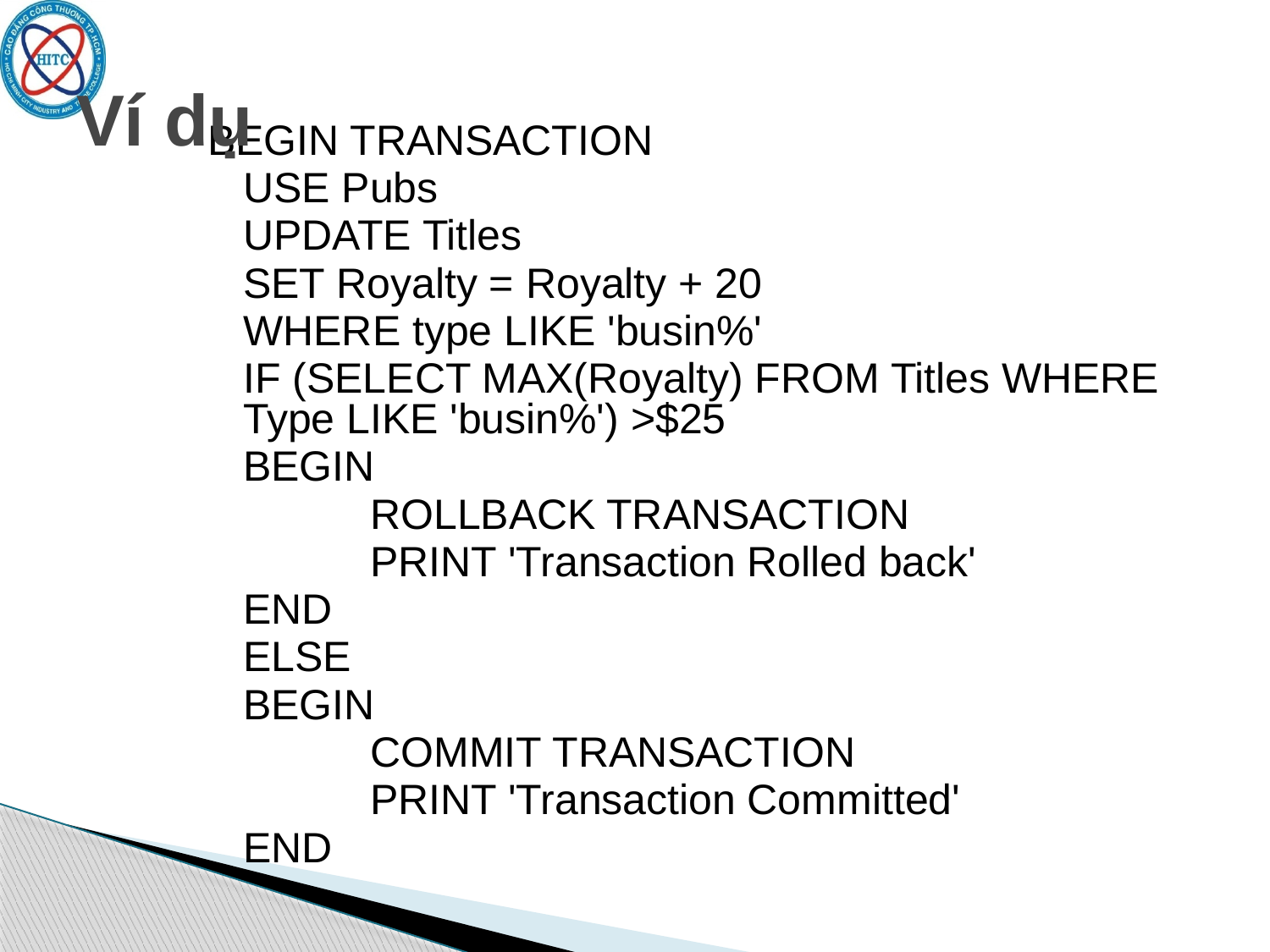

# Ví dụ
BEGIN TRANSACTION
	USE Pubs
	UPDATE Titles
	SET Royalty = Royalty + 20
	WHERE type LIKE 'busin%'
	IF (SELECT MAX(Royalty) FROM Titles WHERE Type LIKE 'busin%') >$25
	BEGIN
		ROLLBACK TRANSACTION
		PRINT 'Transaction Rolled back'
	END
	ELSE
	BEGIN
		COMMIT TRANSACTION
		PRINT 'Transaction Committed'
	END